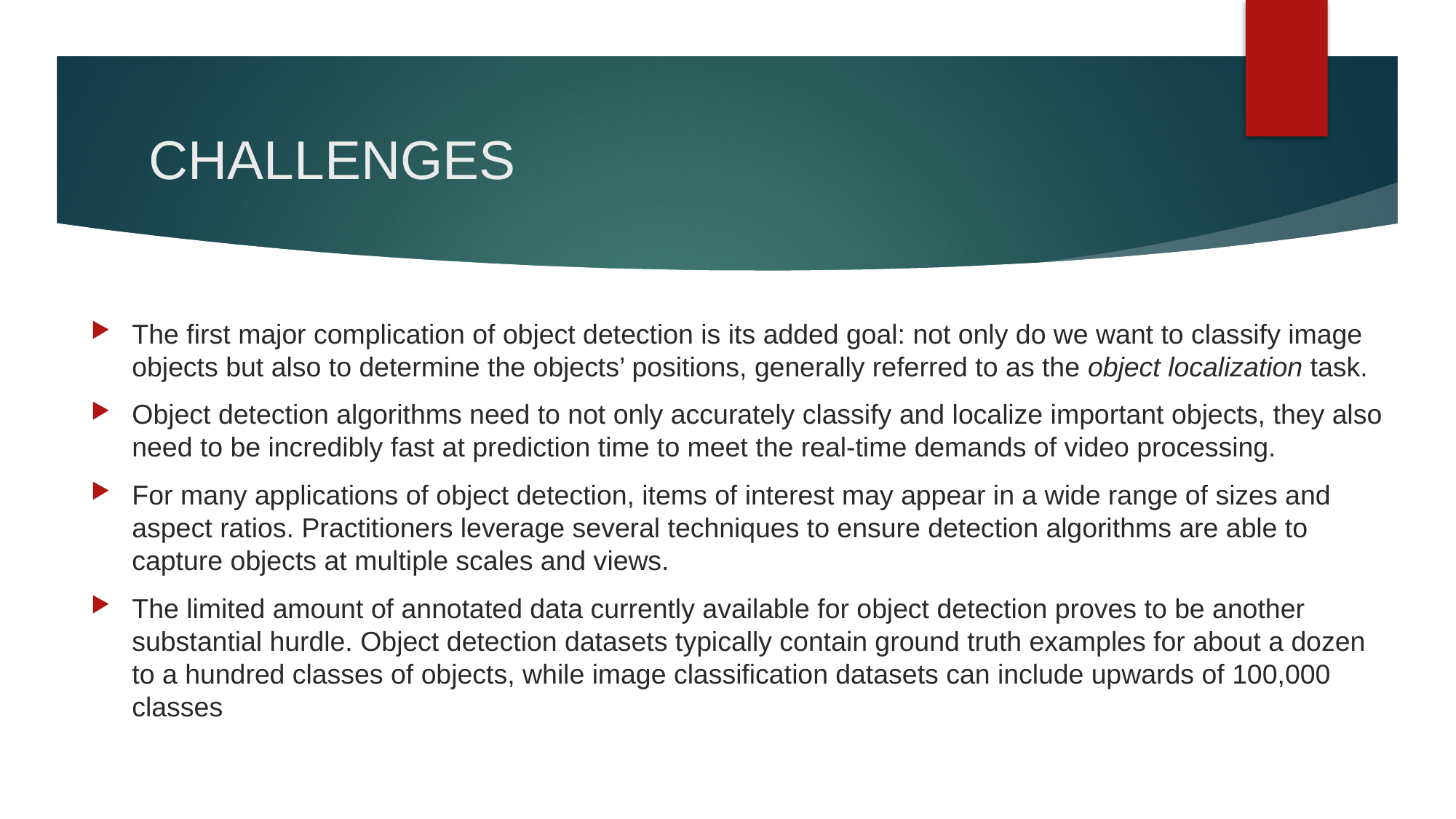

# CHALLENGES
The first major complication of object detection is its added goal: not only do we want to classify image objects but also to determine the objects’ positions, generally referred to as the object localization task.
Object detection algorithms need to not only accurately classify and localize important objects, they also need to be incredibly fast at prediction time to meet the real-time demands of video processing.
For many applications of object detection, items of interest may appear in a wide range of sizes and aspect ratios. Practitioners leverage several techniques to ensure detection algorithms are able to capture objects at multiple scales and views.
The limited amount of annotated data currently available for object detection proves to be another substantial hurdle. Object detection datasets typically contain ground truth examples for about a dozen to a hundred classes of objects, while image classification datasets can include upwards of 100,000 classes